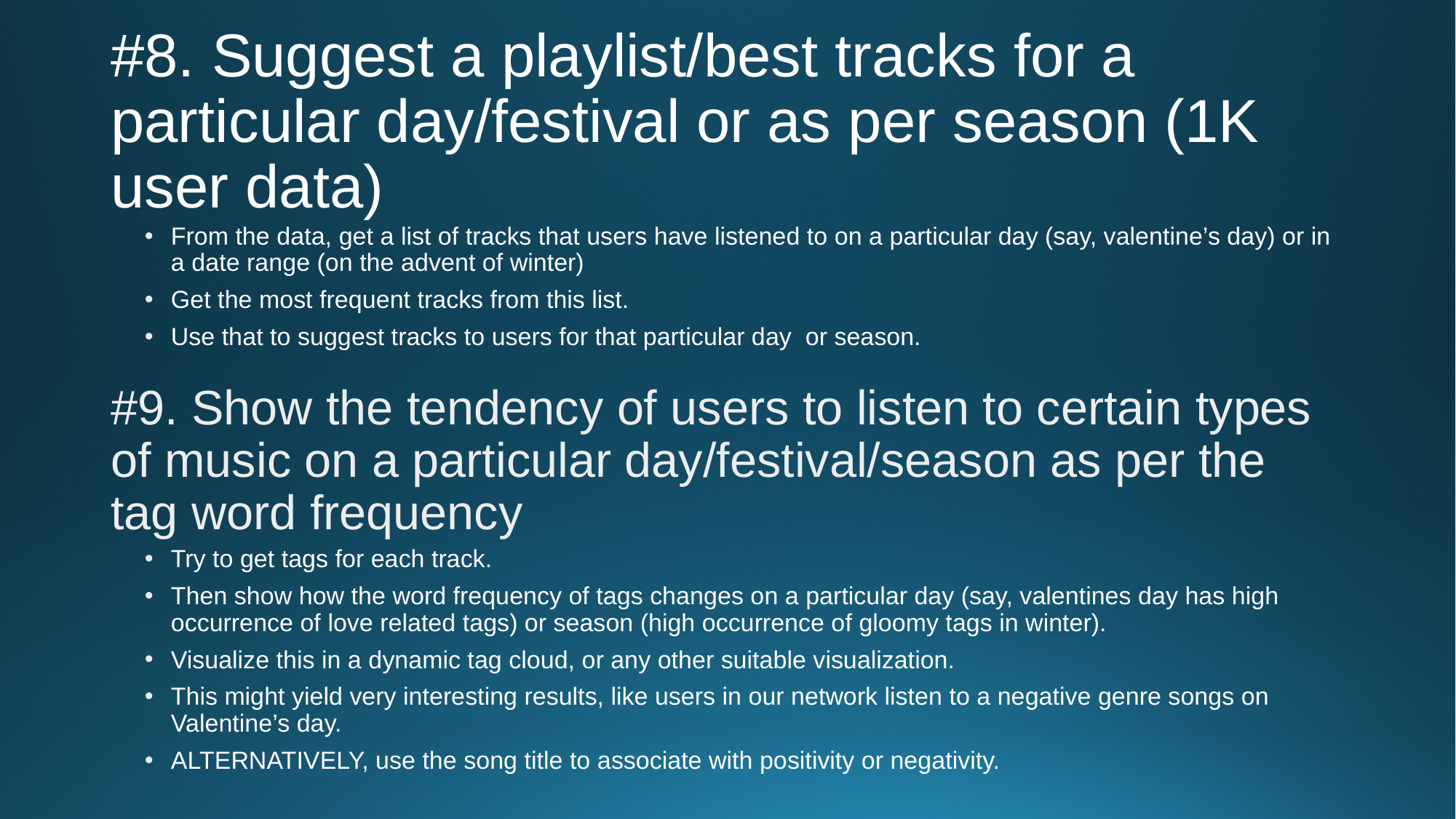

# #8. Suggest a playlist/best tracks for a particular day/festival or as per season (1K user data)
From the data, get a list of tracks that users have listened to on a particular day (say, valentine’s day) or in a date range (on the advent of winter)
Get the most frequent tracks from this list.
Use that to suggest tracks to users for that particular day  or season.

Try to get tags for each track.
Then show how the word frequency of tags changes on a particular day (say, valentines day has high occurrence of love related tags) or season (high occurrence of gloomy tags in winter).
Visualize this in a dynamic tag cloud, or any other suitable visualization.
This might yield very interesting results, like users in our network listen to a negative genre songs on Valentine’s day.
ALTERNATIVELY, use the song title to associate with positivity or negativity.
#9. Show the tendency of users to listen to certain types of music on a particular day/festival/season as per the tag word frequency